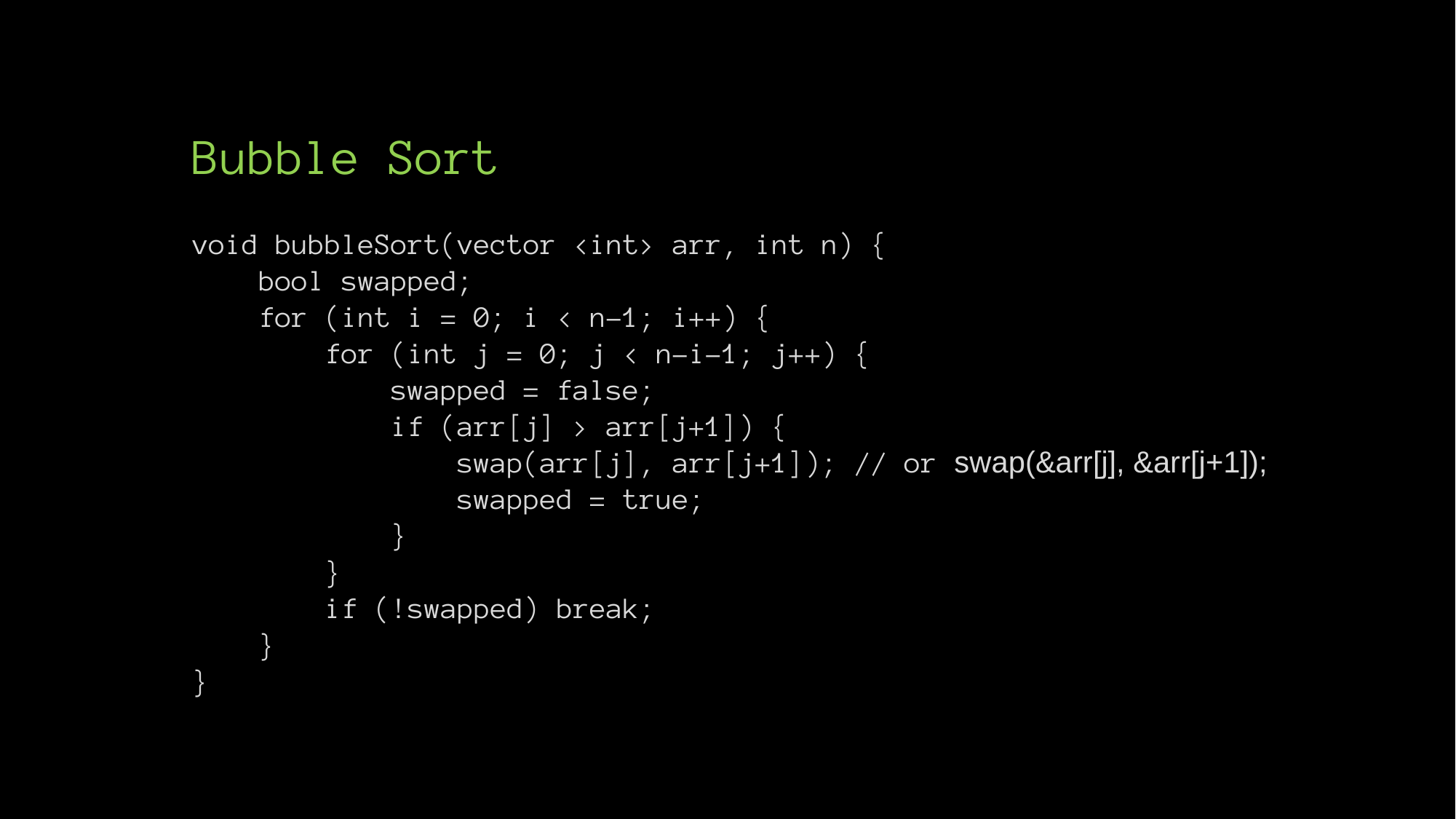

# Bubble Sort
void bubbleSort(vector <int> arr, int n) {
    bool swapped;
    for (int i = 0; i < n-1; i++) {
        for (int j = 0; j < n-i-1; j++) {
            swapped = false;
            if (arr[j] > arr[j+1]) {
                swap(arr[j], arr[j+1]); // or swap(&arr[j], &arr[j+1]);
                swapped = true;
            }
        }
        if (!swapped) break;
    }
}